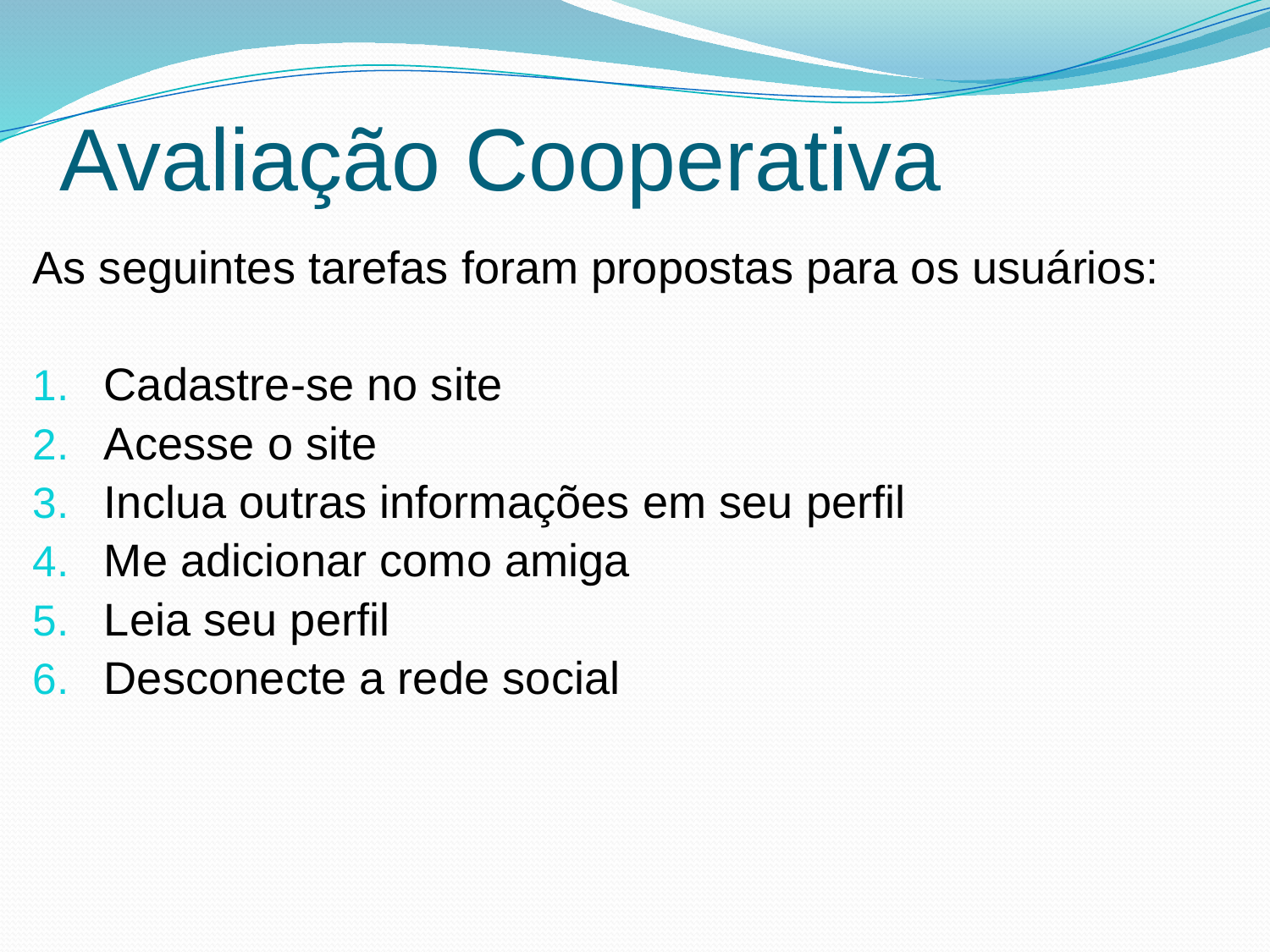

# Avaliação Cooperativa
As seguintes tarefas foram propostas para os usuários:

Cadastre-se no site
Acesse o site
Inclua outras informações em seu perfil
Me adicionar como amiga
Leia seu perfil
Desconecte a rede social